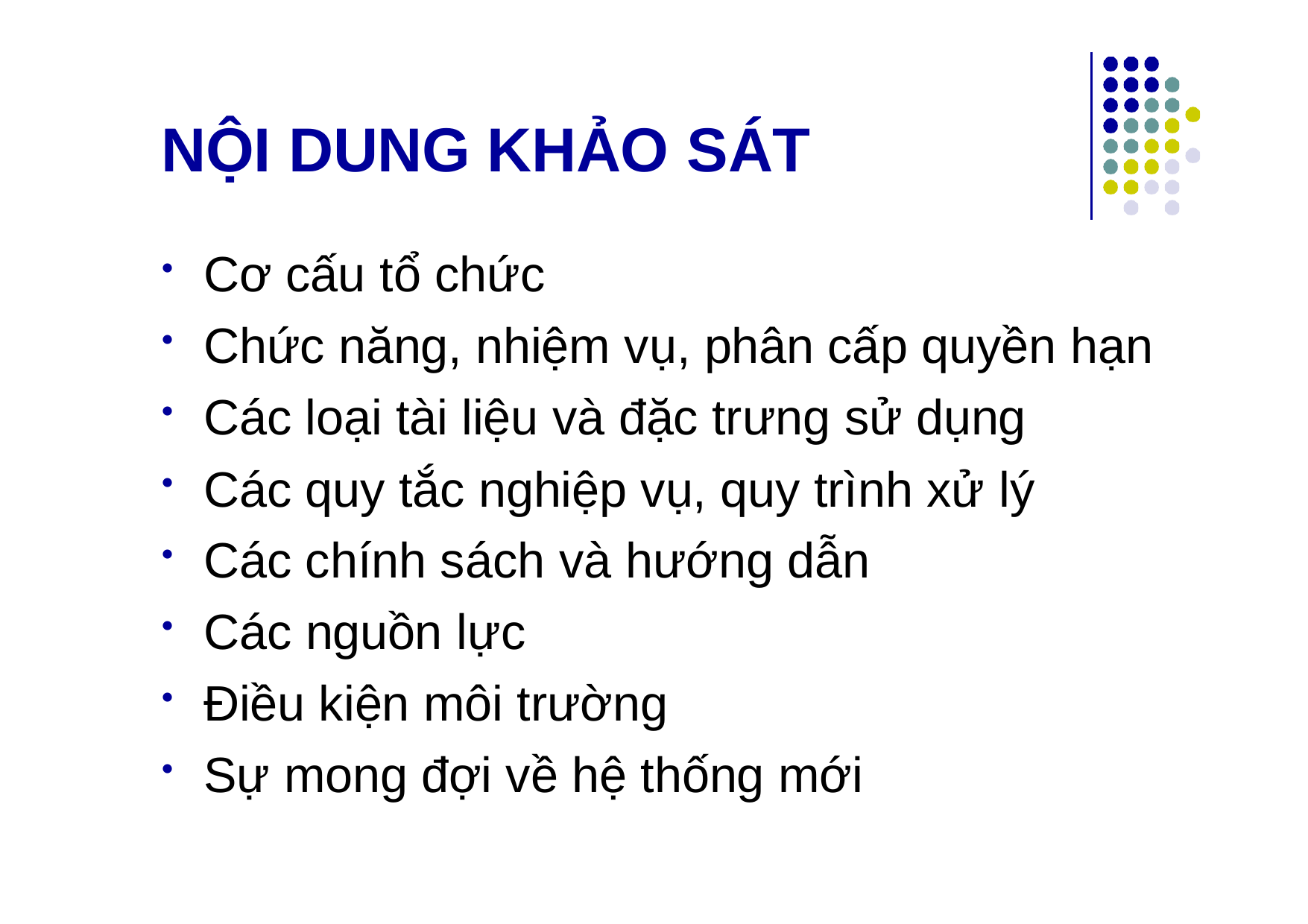

# NỘI DUNG KHẢO SÁT
Cơ cấu tổ chức
Chức năng, nhiệm vụ, phân cấp quyền hạn
Các loại tài liệu và đặc trưng sử dụng
Các quy tắc nghiệp vụ, quy trình xử lý
Các chính sách và hướng dẫn
Các nguồn lực
Điều kiện môi trường
Sự mong đợi về hệ thống mới